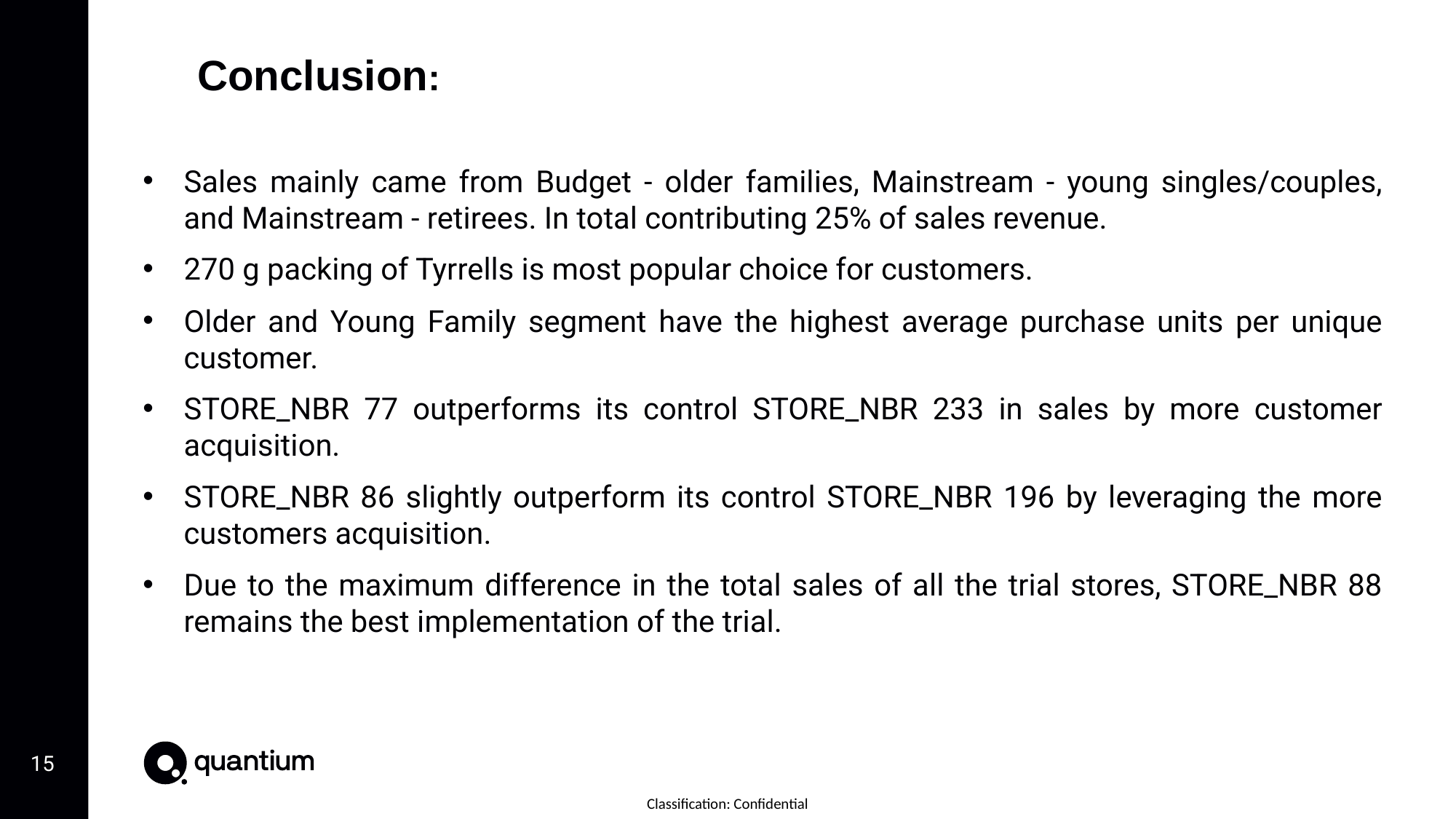

Conclusion:

Sales mainly came from Budget - older families, Mainstream - young singles/couples, and Mainstream - retirees. In total contributing 25% of sales revenue.
270 g packing of Tyrrells is most popular choice for customers.
Older and Young Family segment have the highest average purchase units per unique customer.
STORE_NBR 77 outperforms its control STORE_NBR 233 in sales by more customer acquisition.
STORE_NBR 86 slightly outperform its control STORE_NBR 196 by leveraging the more customers acquisition.
Due to the maximum difference in the total sales of all the trial stores, STORE_NBR 88 remains the best implementation of the trial.